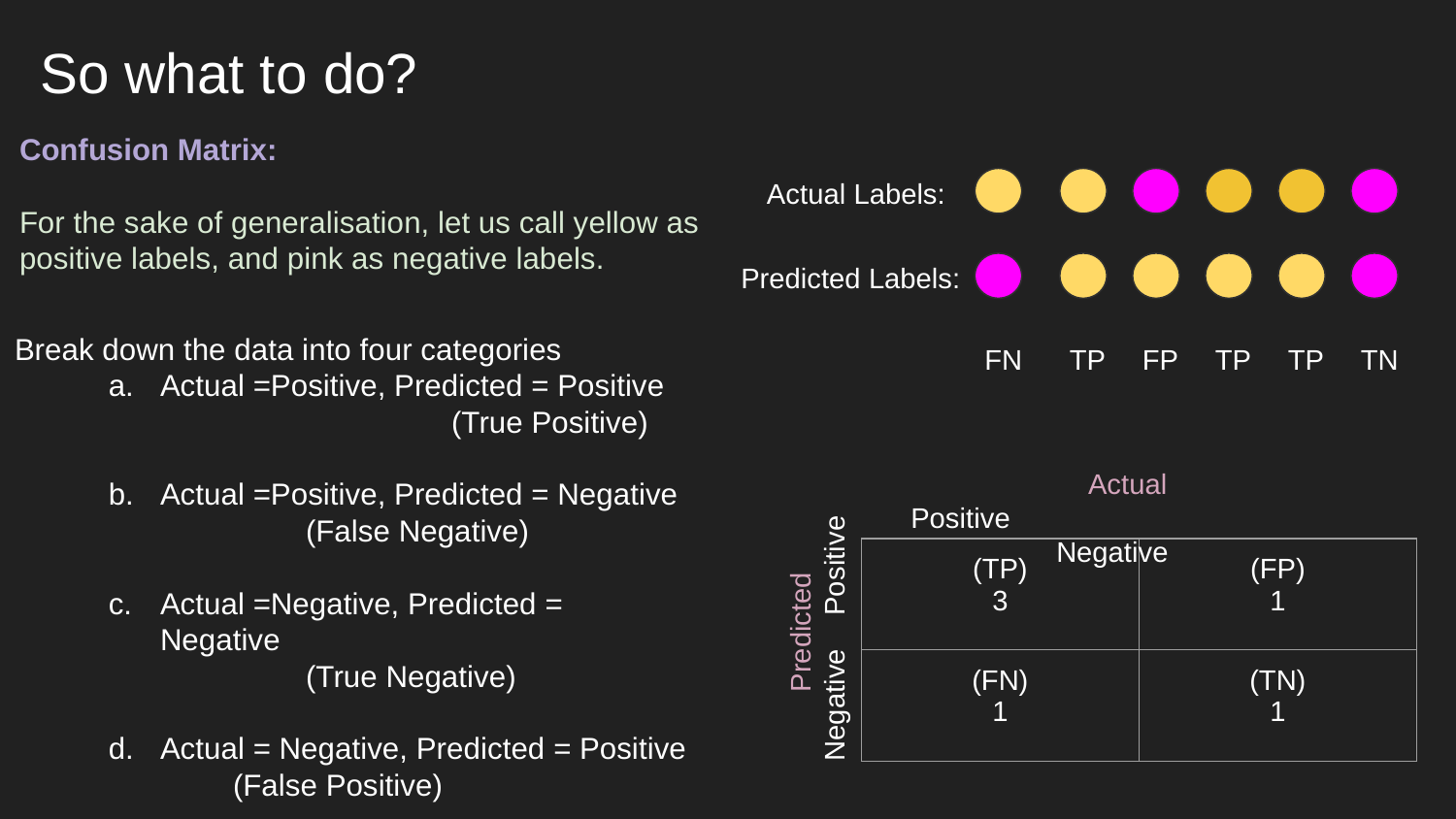

# So what to do?
Confusion Matrix:

For the sake of generalisation, let us call yellow as positive labels, and pink as negative labels.

Actual Labels:

Predicted Labels:

Break down the data into four categories
Actual =Positive, Predicted = Positive
			(True Positive)

Actual =Positive, Predicted = Negative
	(False Negative)

Actual =Negative, Predicted = Negative
	(True Negative)

Actual = Negative, Predicted = Positive
(False Positive)
FN
TP
FP
TP
TP
TN
Actual
Positive			Negative
| (TP) 3 | (FP) 1 |
| --- | --- |
| (FN) 1 | (TN) 1 |
Predicted
Negative	Positive